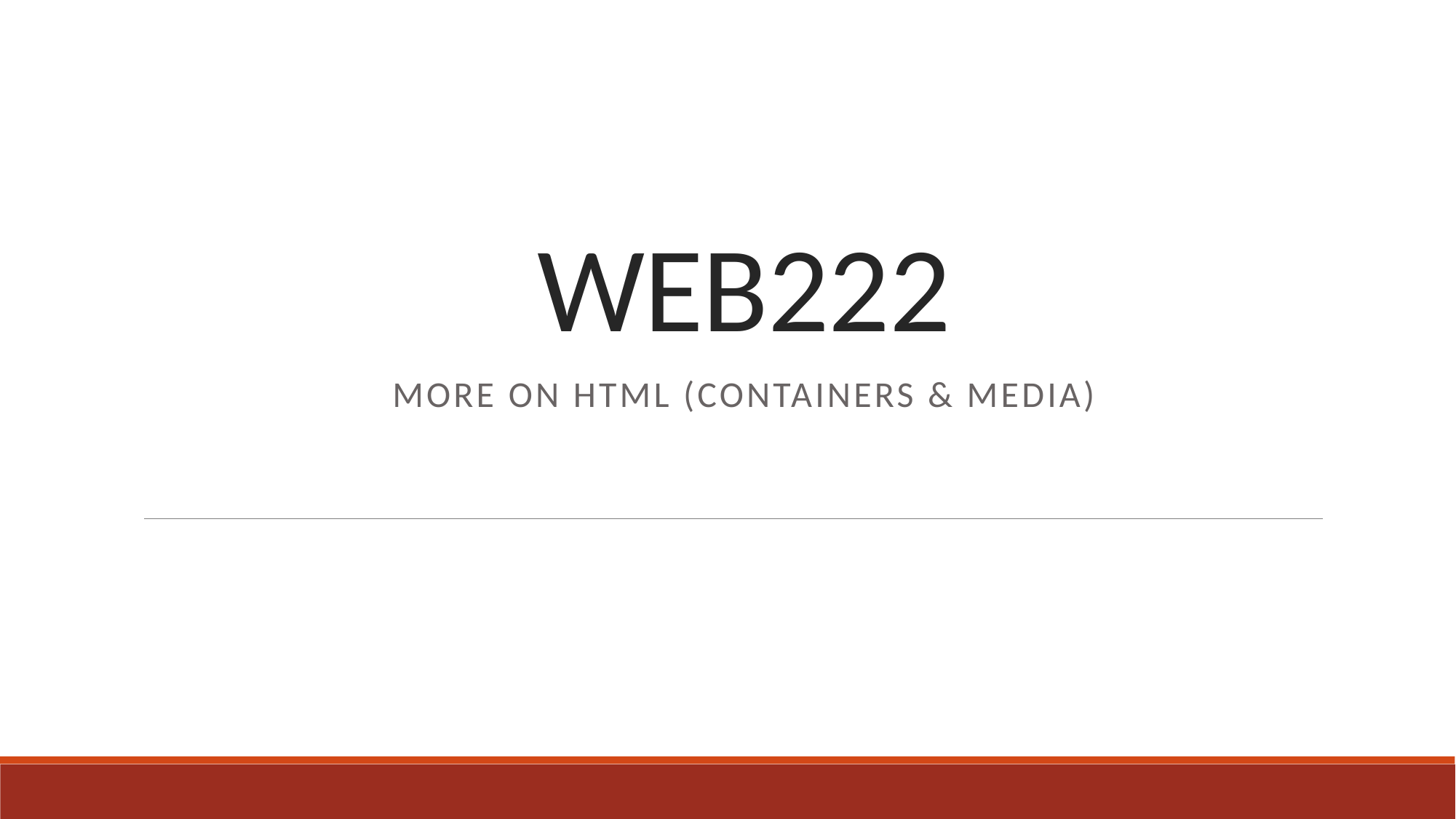

# WEB222
More on HTML (Containers & Media)